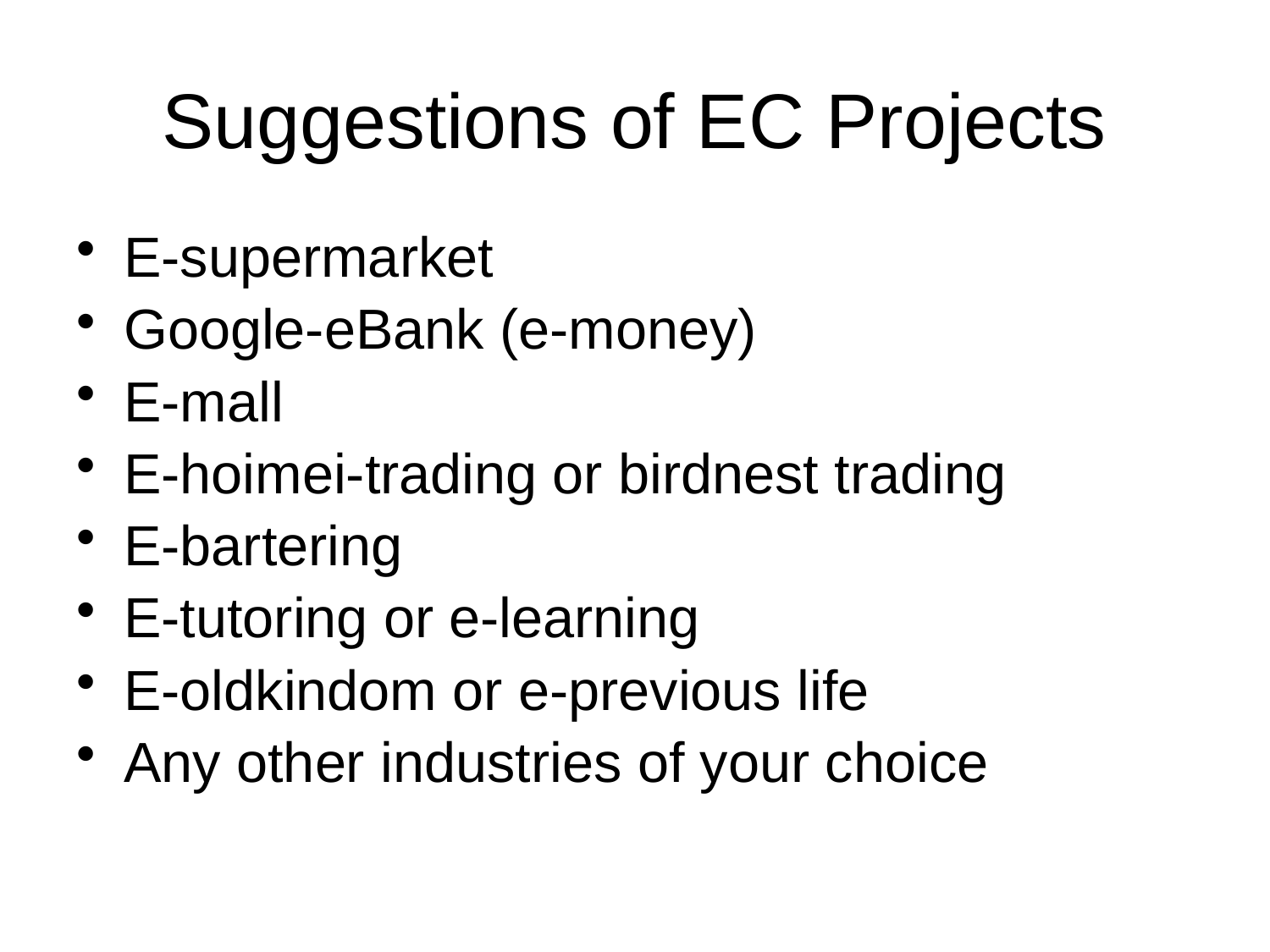

# Suggestions of EC Projects
E-supermarket
Google-eBank (e-money)
E-mall
E-hoimei-trading or birdnest trading
E-bartering
E-tutoring or e-learning
E-oldkindom or e-previous life
Any other industries of your choice